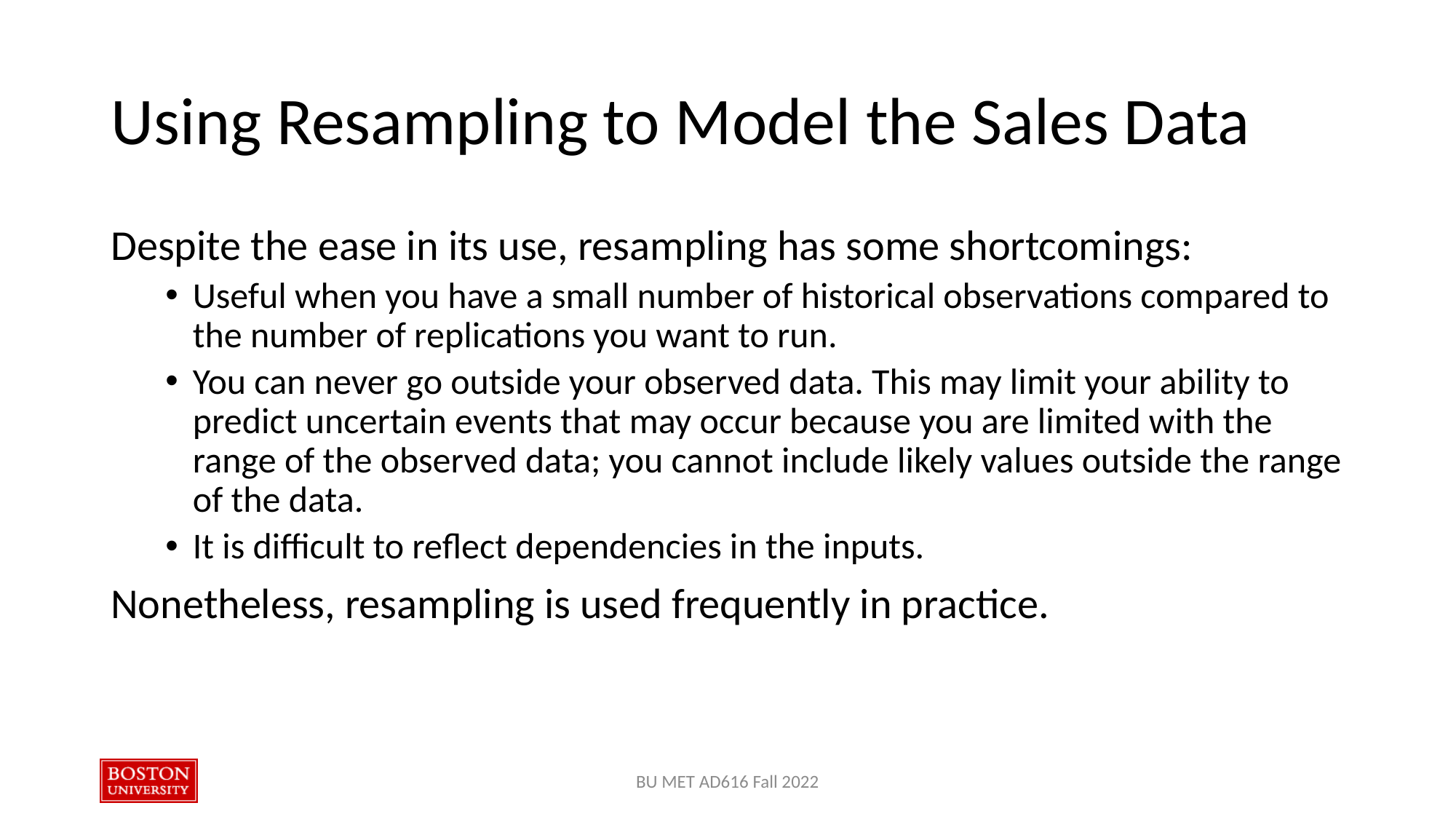

# Using Resampling to Model the Sales Data
Despite the ease in its use, resampling has some shortcomings:
Useful when you have a small number of historical observations compared to the number of replications you want to run.
You can never go outside your observed data. This may limit your ability to predict uncertain events that may occur because you are limited with the range of the observed data; you cannot include likely values outside the range of the data.
It is difficult to reflect dependencies in the inputs.
Nonetheless, resampling is used frequently in practice.
BU MET AD616 Fall 2022